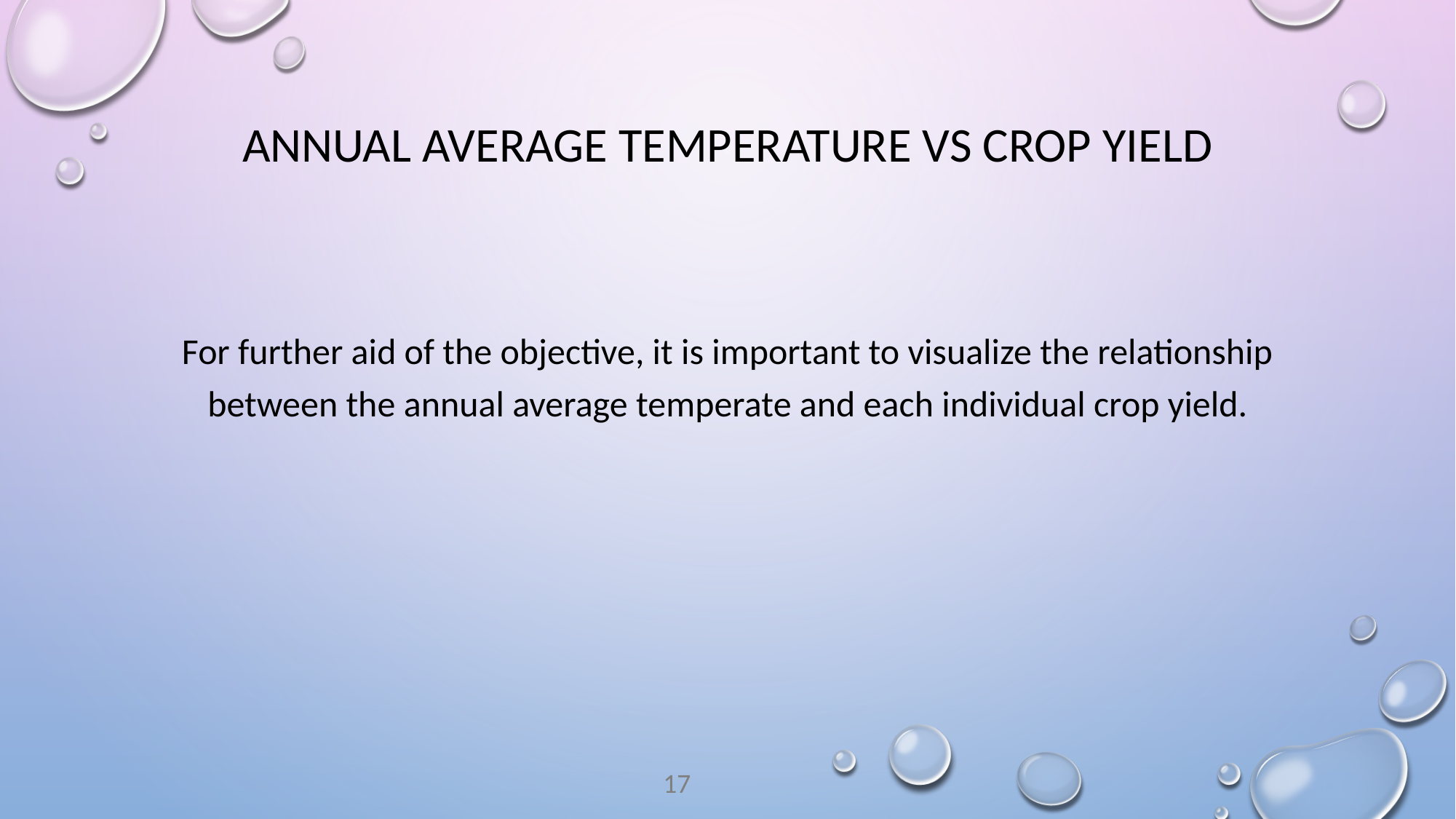

# Annual AVERAGE temperature Vs crop yield
For further aid of the objective, it is important to visualize the relationship between the annual average temperate and each individual crop yield.
17